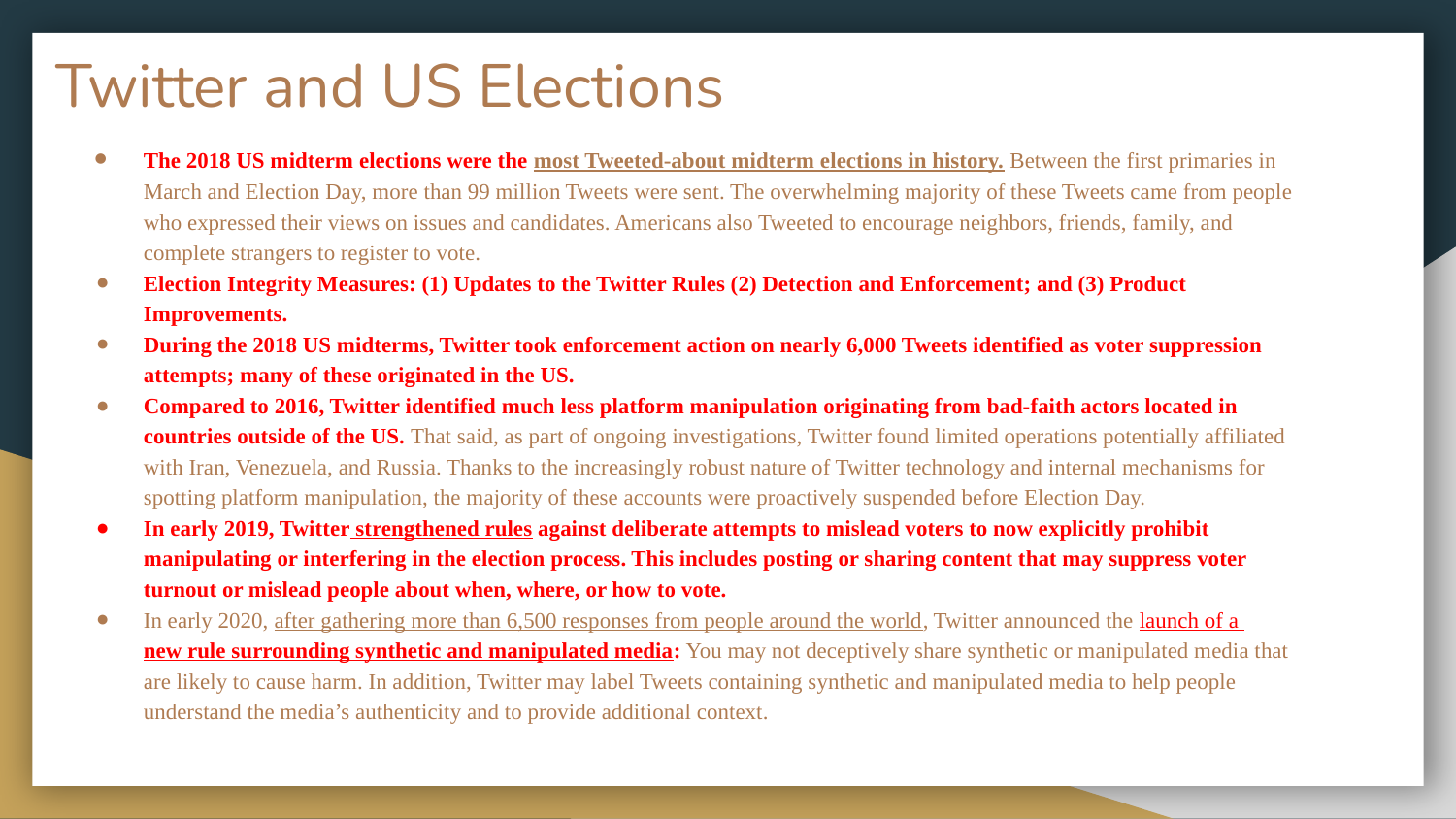

# Twitter and US Elections
The 2018 US midterm elections were the most Tweeted-about midterm elections in history. Between the first primaries in March and Election Day, more than 99 million Tweets were sent. The overwhelming majority of these Tweets came from people who expressed their views on issues and candidates. Americans also Tweeted to encourage neighbors, friends, family, and complete strangers to register to vote.
Election Integrity Measures: (1) Updates to the Twitter Rules (2) Detection and Enforcement; and (3) Product Improvements.
During the 2018 US midterms, Twitter took enforcement action on nearly 6,000 Tweets identified as voter suppression attempts; many of these originated in the US.
Compared to 2016, Twitter identified much less platform manipulation originating from bad-faith actors located in countries outside of the US. That said, as part of ongoing investigations, Twitter found limited operations potentially affiliated with Iran, Venezuela, and Russia. Thanks to the increasingly robust nature of Twitter technology and internal mechanisms for spotting platform manipulation, the majority of these accounts were proactively suspended before Election Day.
In early 2019, Twitter strengthened rules against deliberate attempts to mislead voters to now explicitly prohibit manipulating or interfering in the election process. This includes posting or sharing content that may suppress voter turnout or mislead people about when, where, or how to vote.
In early 2020, after gathering more than 6,500 responses from people around the world, Twitter announced the launch of a new rule surrounding synthetic and manipulated media: You may not deceptively share synthetic or manipulated media that are likely to cause harm. In addition, Twitter may label Tweets containing synthetic and manipulated media to help people understand the media’s authenticity and to provide additional context.